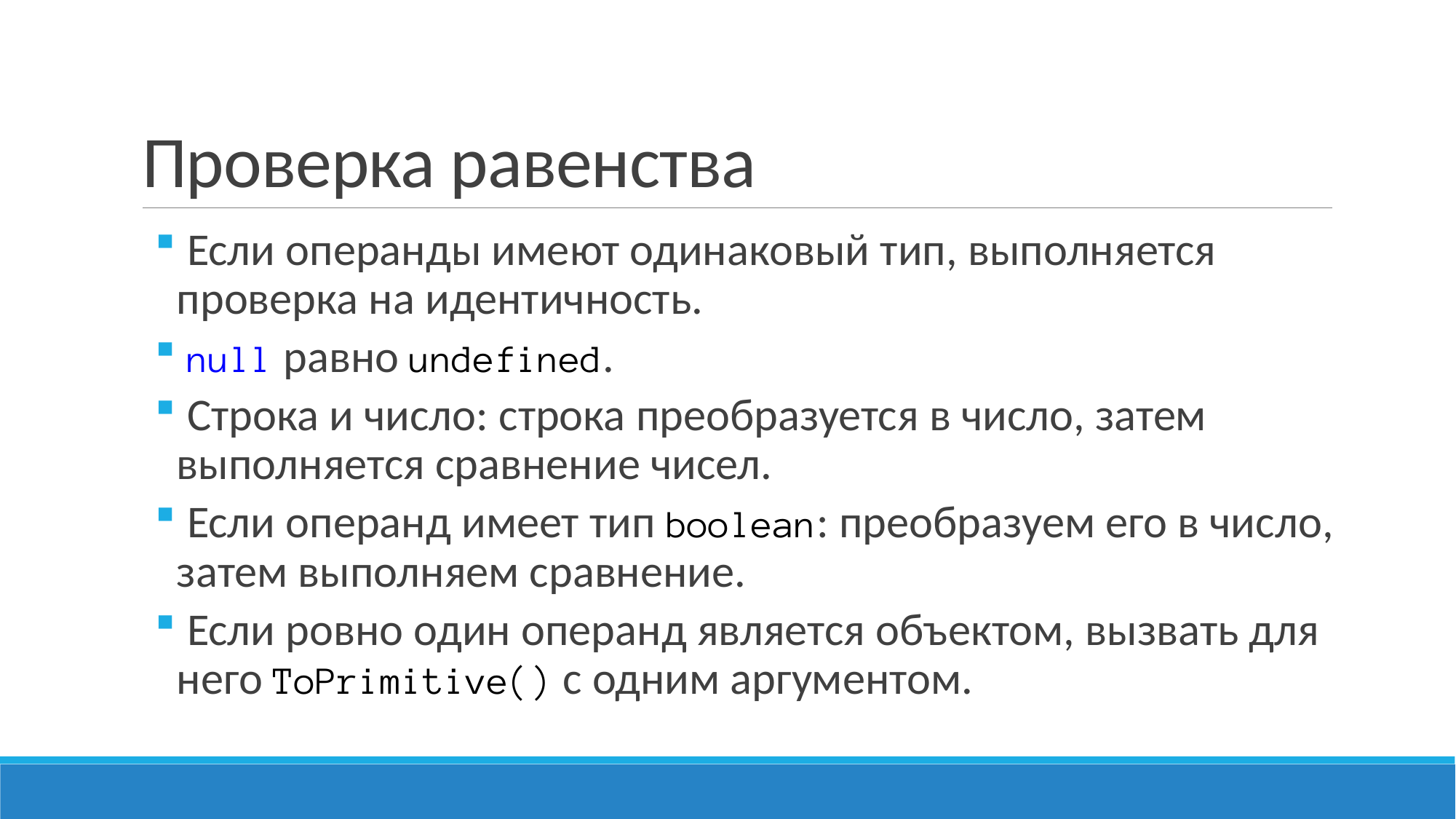

# Проверка равенства
 Если операнды имеют одинаковый тип, выполняется проверка на идентичность.
 null равно undefined.
 Строка и число: строка преобразуется в число, затем выполняется сравнение чисел.
 Если операнд имеет тип boolean: преобразуем его в число, затем выполняем сравнение.
 Если ровно один операнд является объектом, вызвать для него ToPrimitive() с одним аргументом.